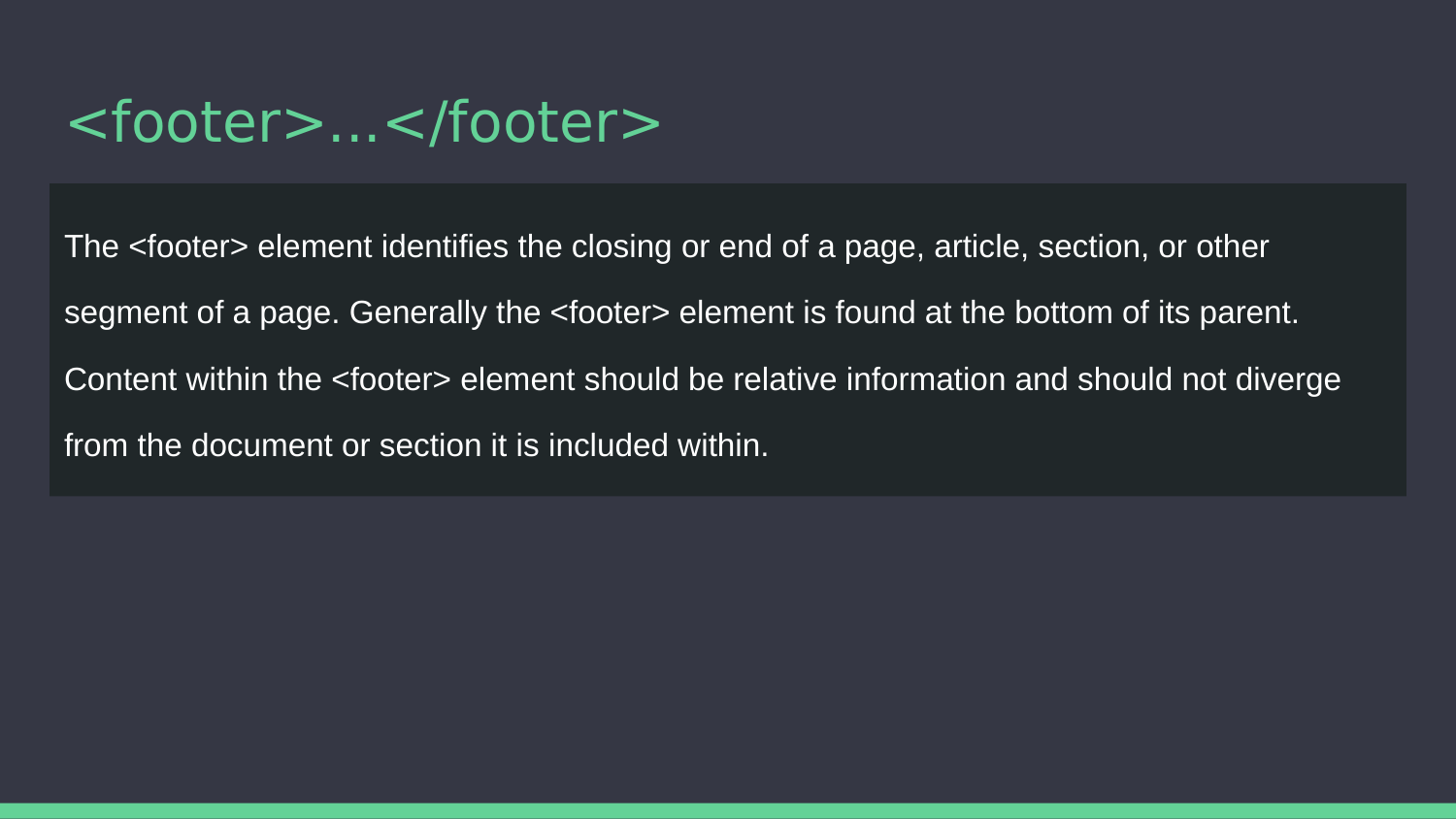

# <footer>...</footer>
The <footer> element identifies the closing or end of a page, article, section, or other segment of a page. Generally the <footer> element is found at the bottom of its parent. Content within the <footer> element should be relative information and should not diverge from the document or section it is included within.